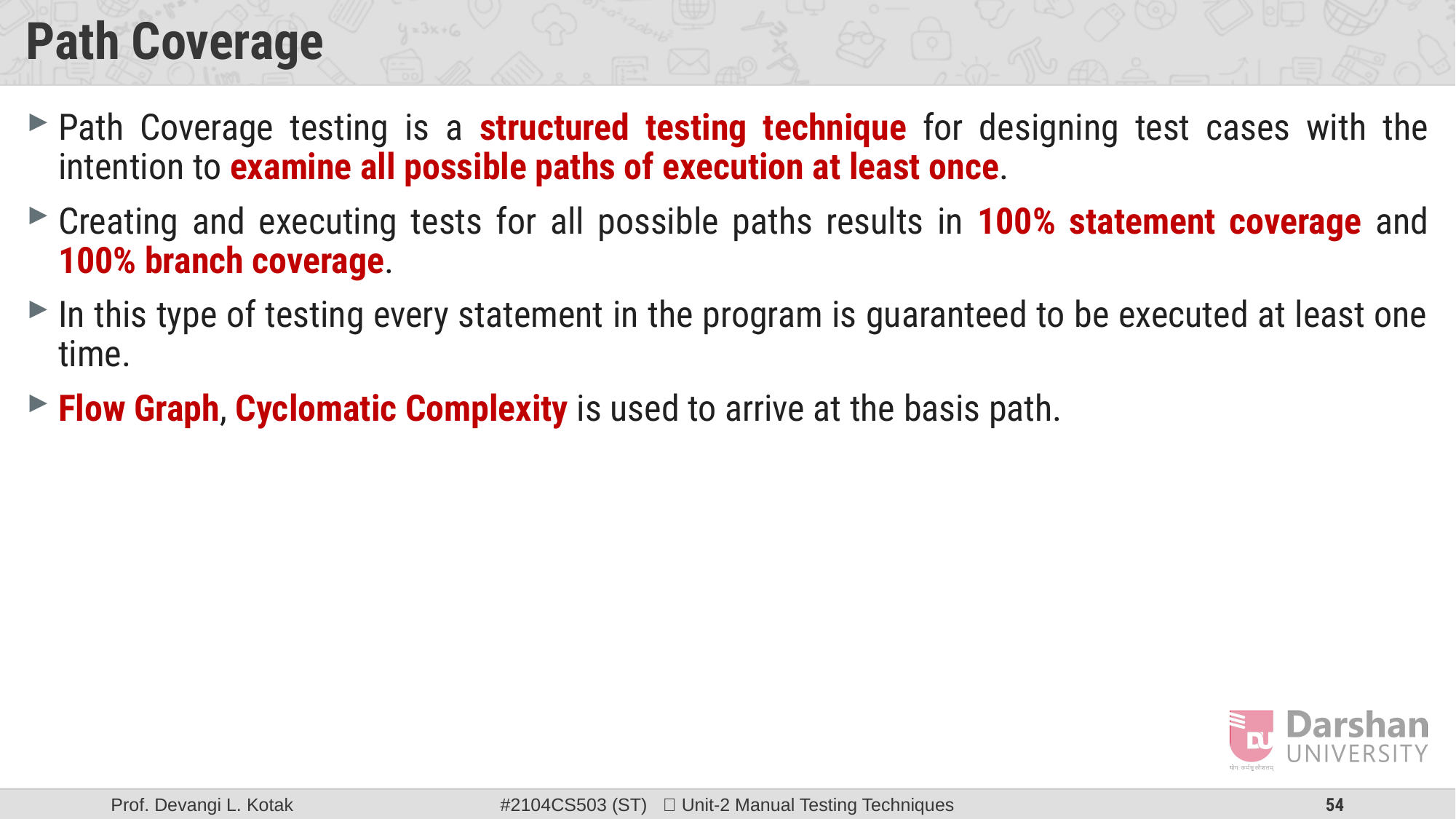

# Path Coverage
Path Coverage testing is a structured testing technique for designing test cases with the intention to examine all possible paths of execution at least once.
Creating and executing tests for all possible paths results in 100% statement coverage and 100% branch coverage.
In this type of testing every statement in the program is guaranteed to be executed at least one time.
Flow Graph, Cyclomatic Complexity is used to arrive at the basis path.